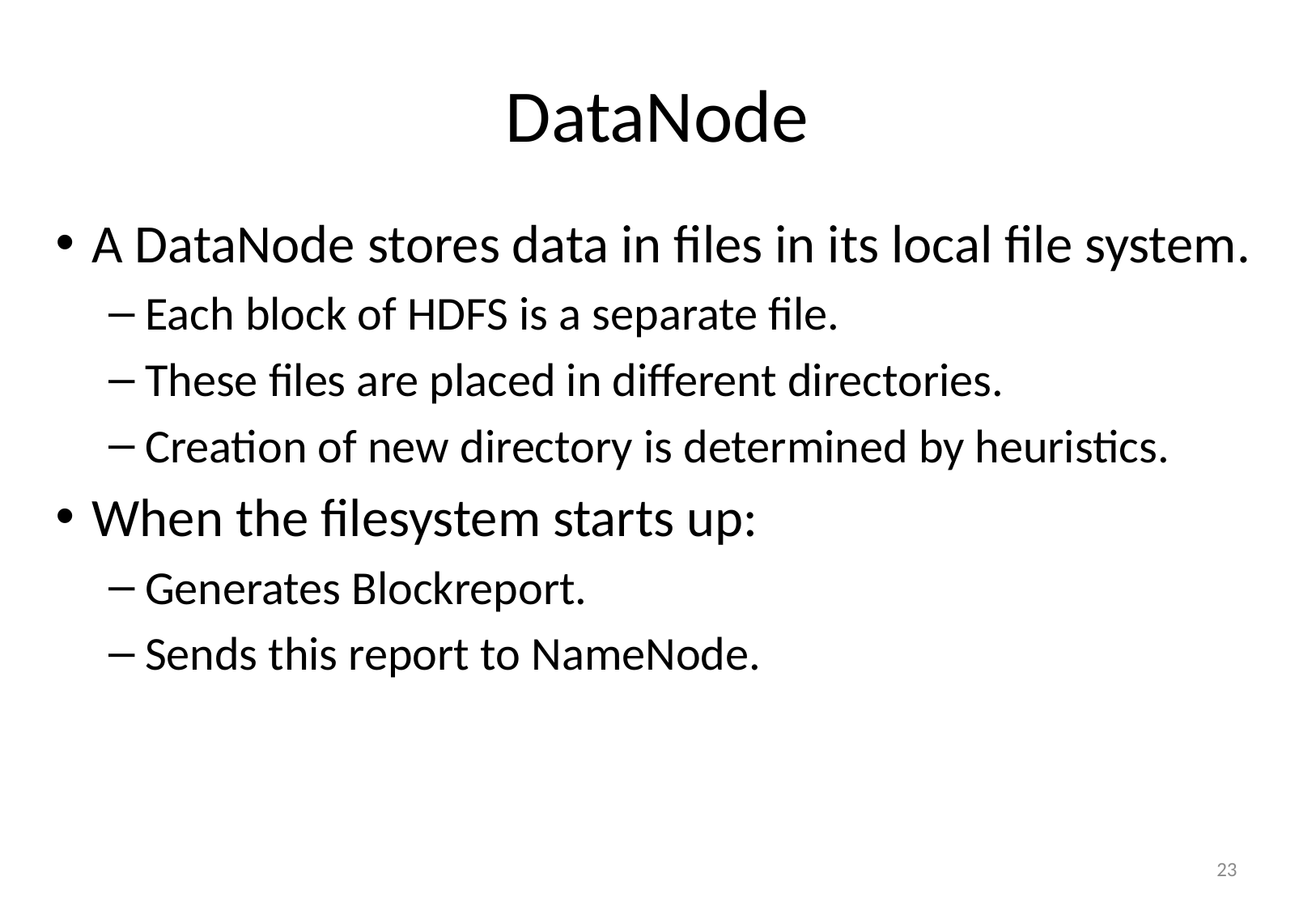

# DataNode
A DataNode stores data in files in its local file system.
Each block of HDFS is a separate file.
These files are placed in different directories.
Creation of new directory is determined by heuristics.
When the filesystem starts up:
Generates Blockreport.
Sends this report to NameNode.
23